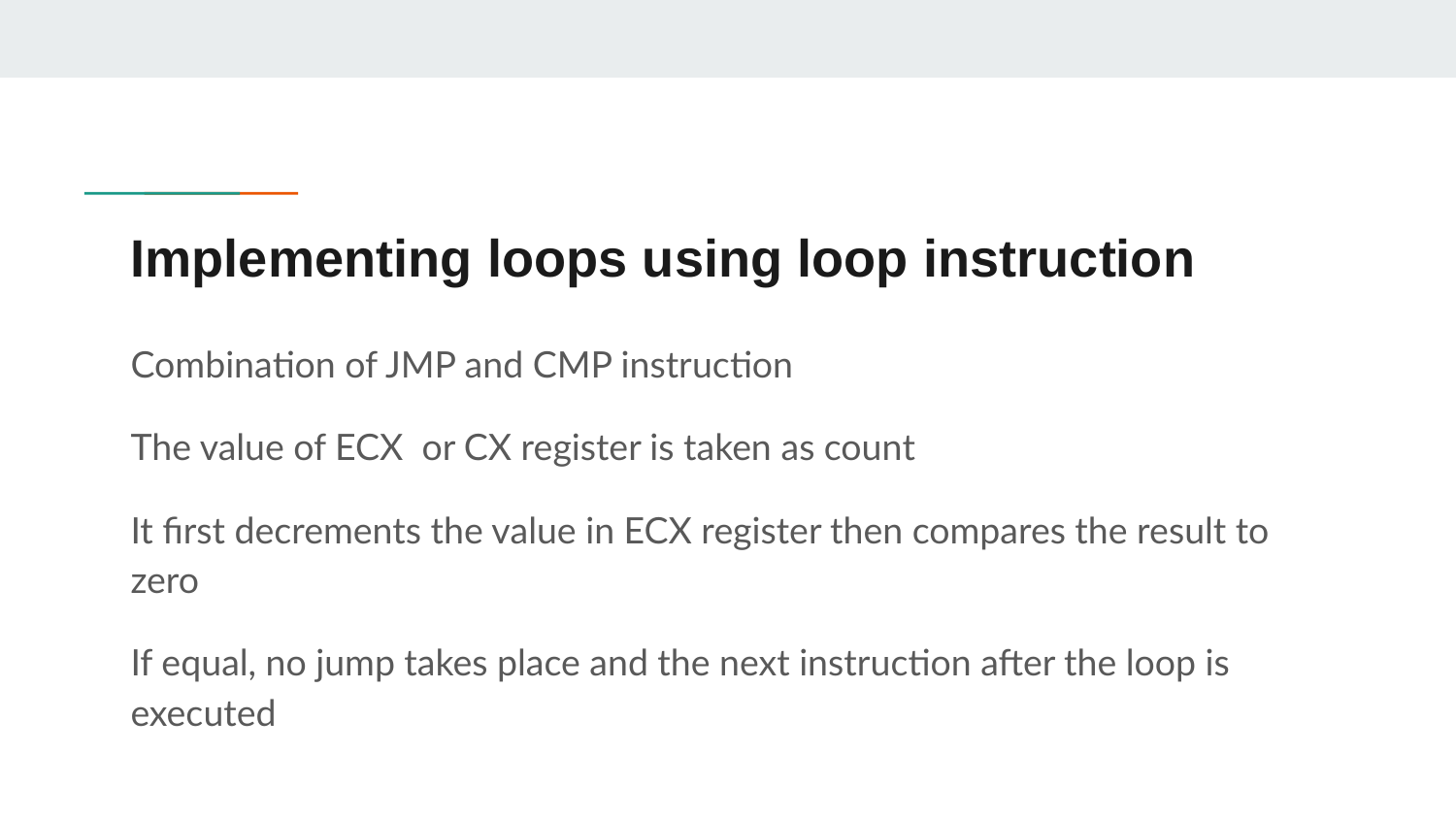

# Implementing loops using loop instruction
Combination of JMP and CMP instruction
The value of ECX  or CX register is taken as count
It first decrements the value in ECX register then compares the result to zero
If equal, no jump takes place and the next instruction after the loop is executed